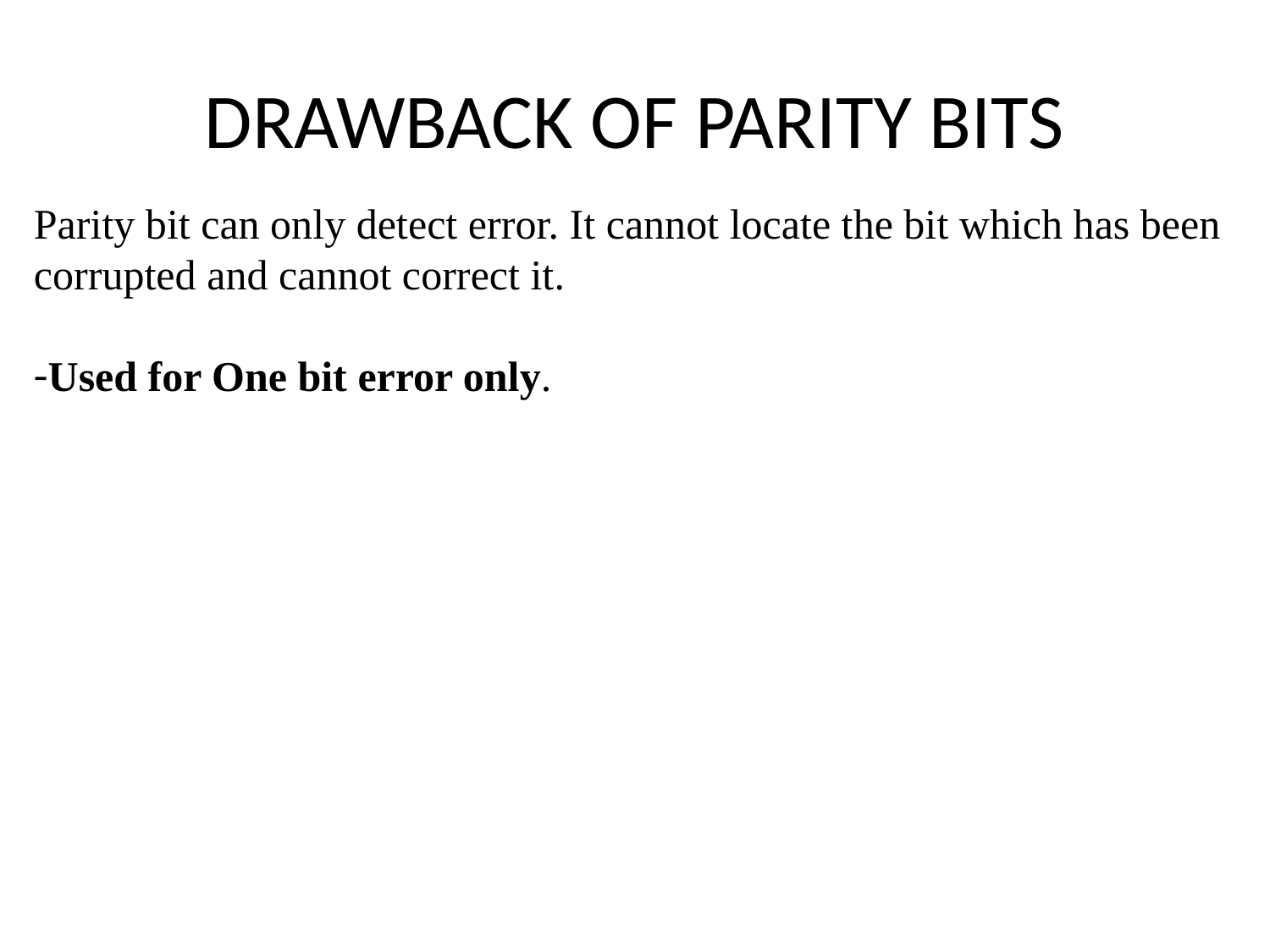

# DRAWBACK OF PARITY BITS
Parity bit can only detect error. It cannot locate the bit which has been corrupted and cannot correct it.

Used for One bit error only.